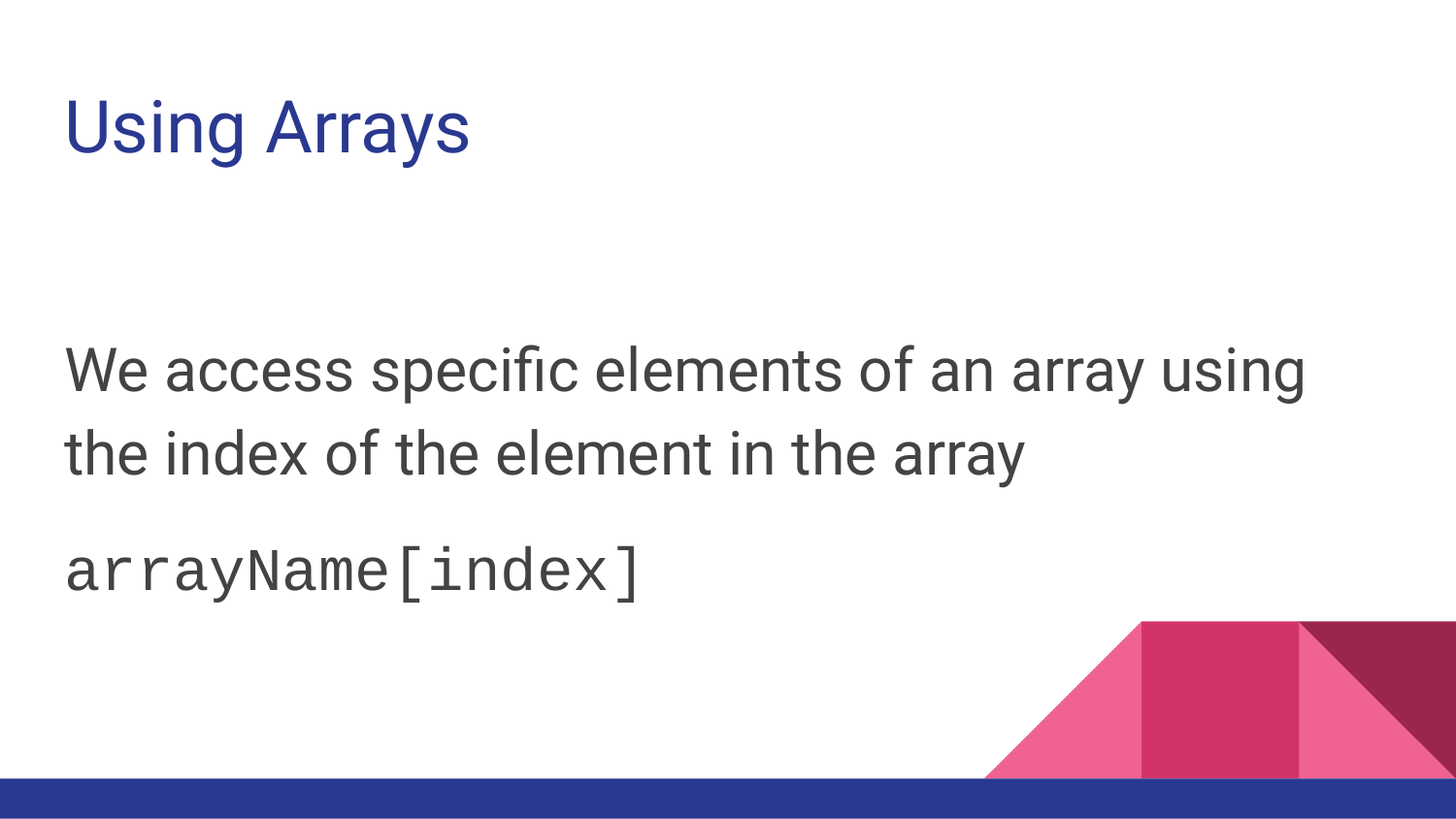

# Using Arrays
We access specific elements of an array using the index of the element in the array
arrayName[index]